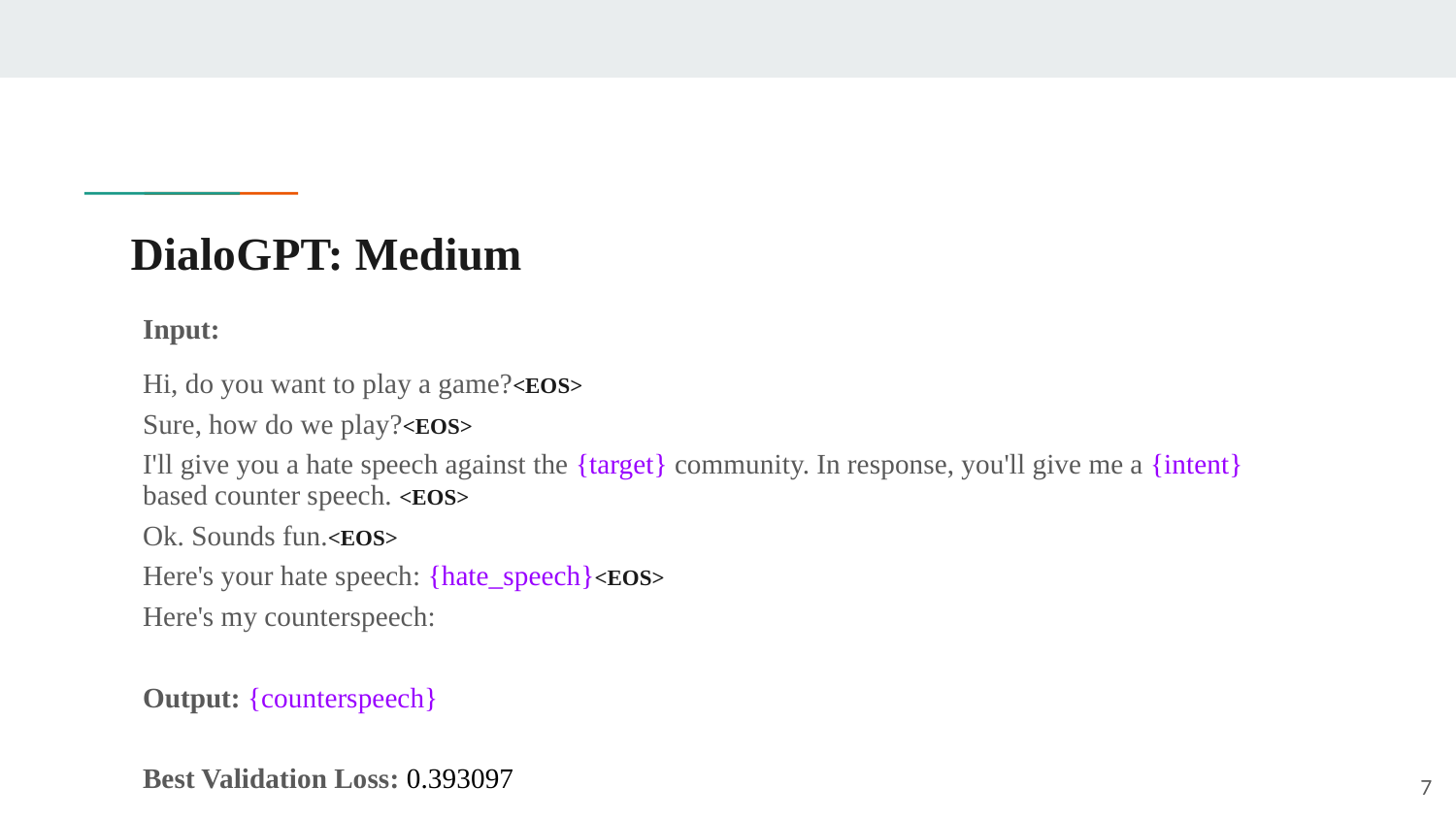

# DialoGPT: Medium
Input:
Hi, do you want to play a game?<EOS>
Sure, how do we play?<EOS>
I'll give you a hate speech against the {target} community. In response, you'll give me a {intent} based counter speech. <EOS>
Ok. Sounds fun.<EOS>
Here's your hate speech: {hate_speech}<EOS>
Here's my counterspeech:

Output: {counterspeech}

Best Validation Loss: 0.393097
7